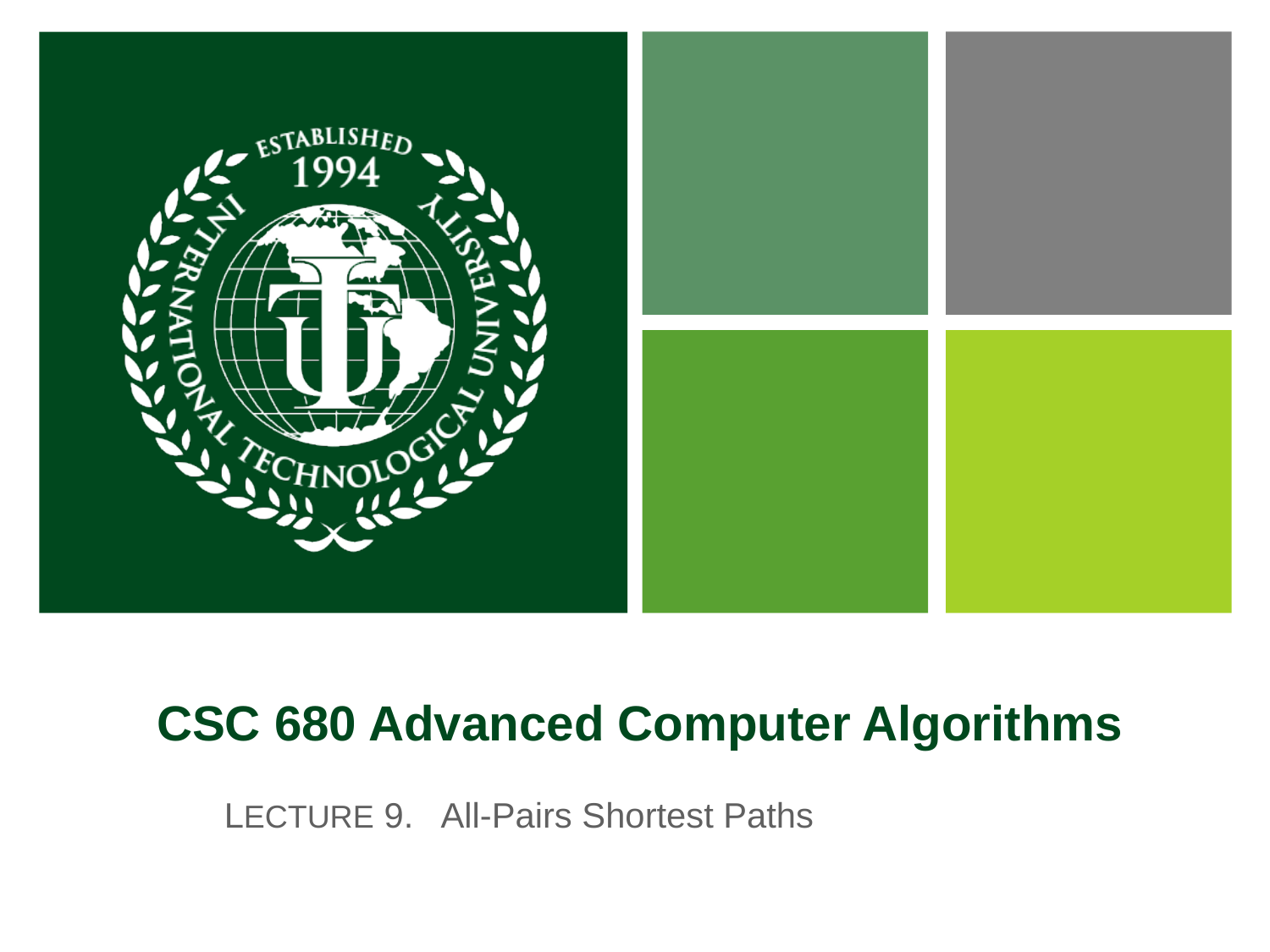

# CSC 680 Advanced Computer Algorithms
LECTURE 9.   All-Pairs Shortest Paths